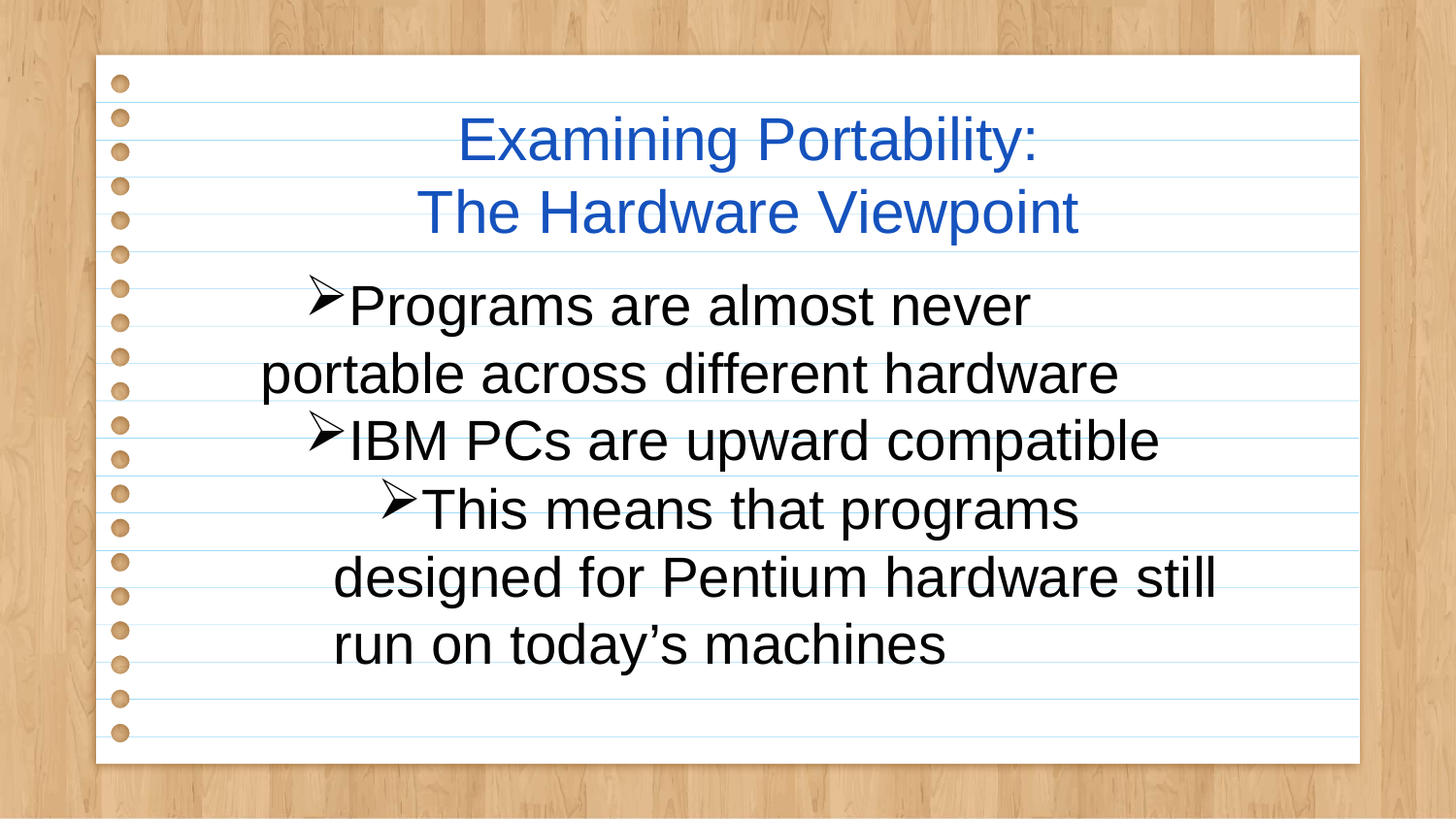

# Examining Portability: The Hardware Viewpoint

Programs are almost never portable across different hardware
IBM PCs are upward compatible
This means that programs designed for Pentium hardware still run on today’s machines